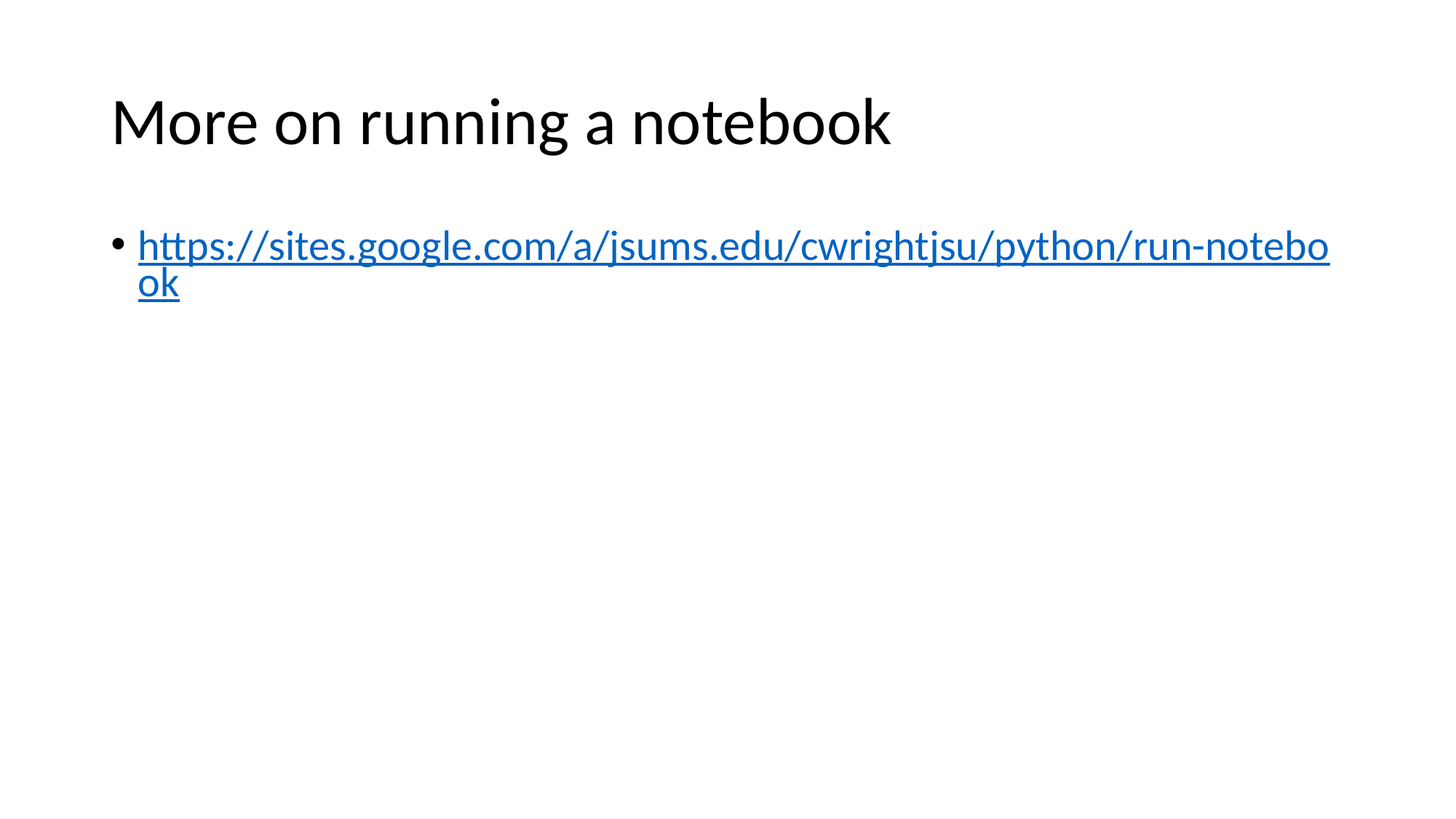

# More on running a notebook
https://sites.google.com/a/jsums.edu/cwrightjsu/python/run-notebook